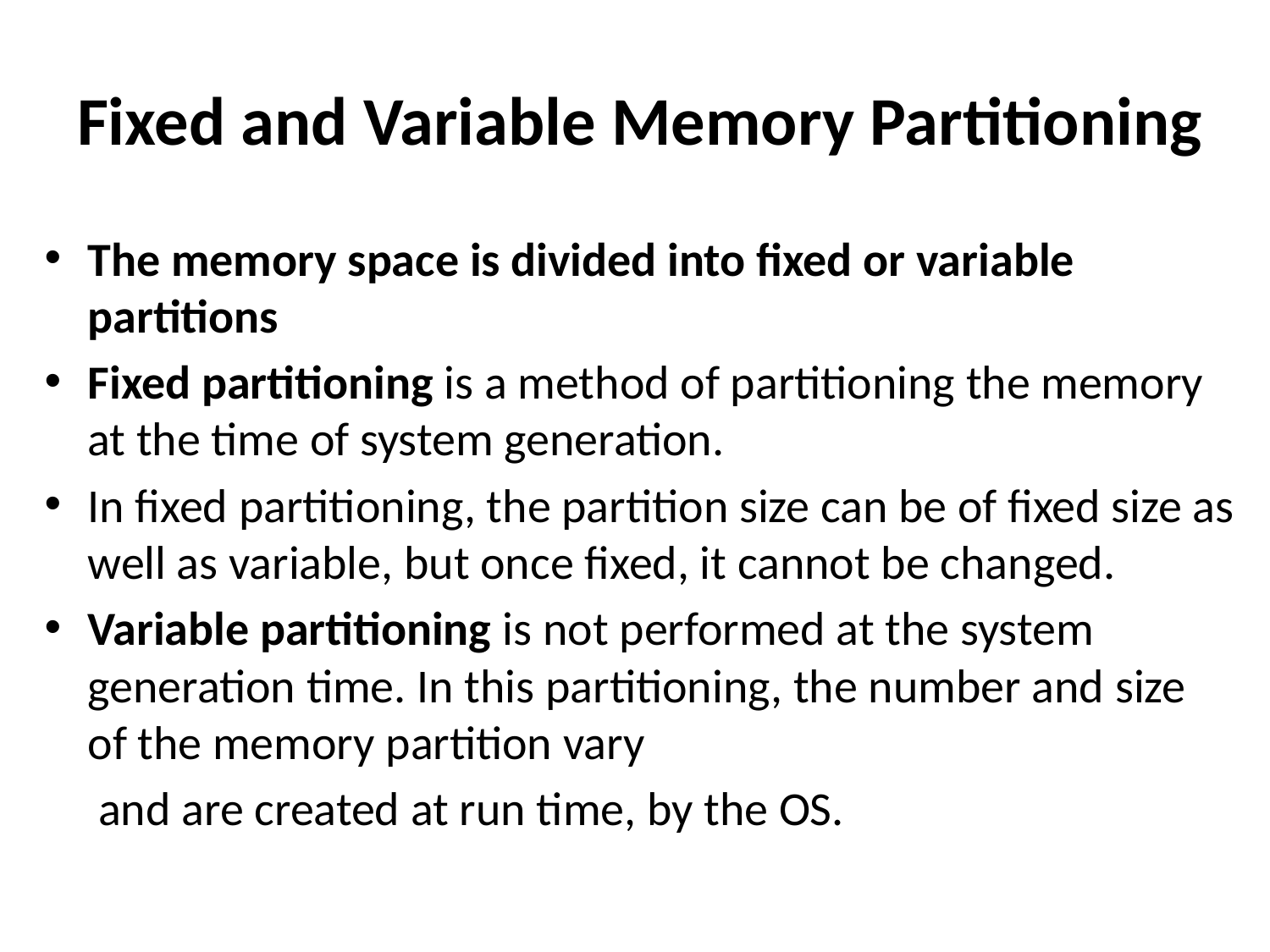

# Fixed and Variable Memory Partitioning
The memory space is divided into fixed or variable partitions
Fixed partitioning is a method of partitioning the memory at the time of system generation.
In fixed partitioning, the partition size can be of fixed size as well as variable, but once fixed, it cannot be changed.
Variable partitioning is not performed at the system generation time. In this partitioning, the number and size of the memory partition vary
     and are created at run time, by the OS.